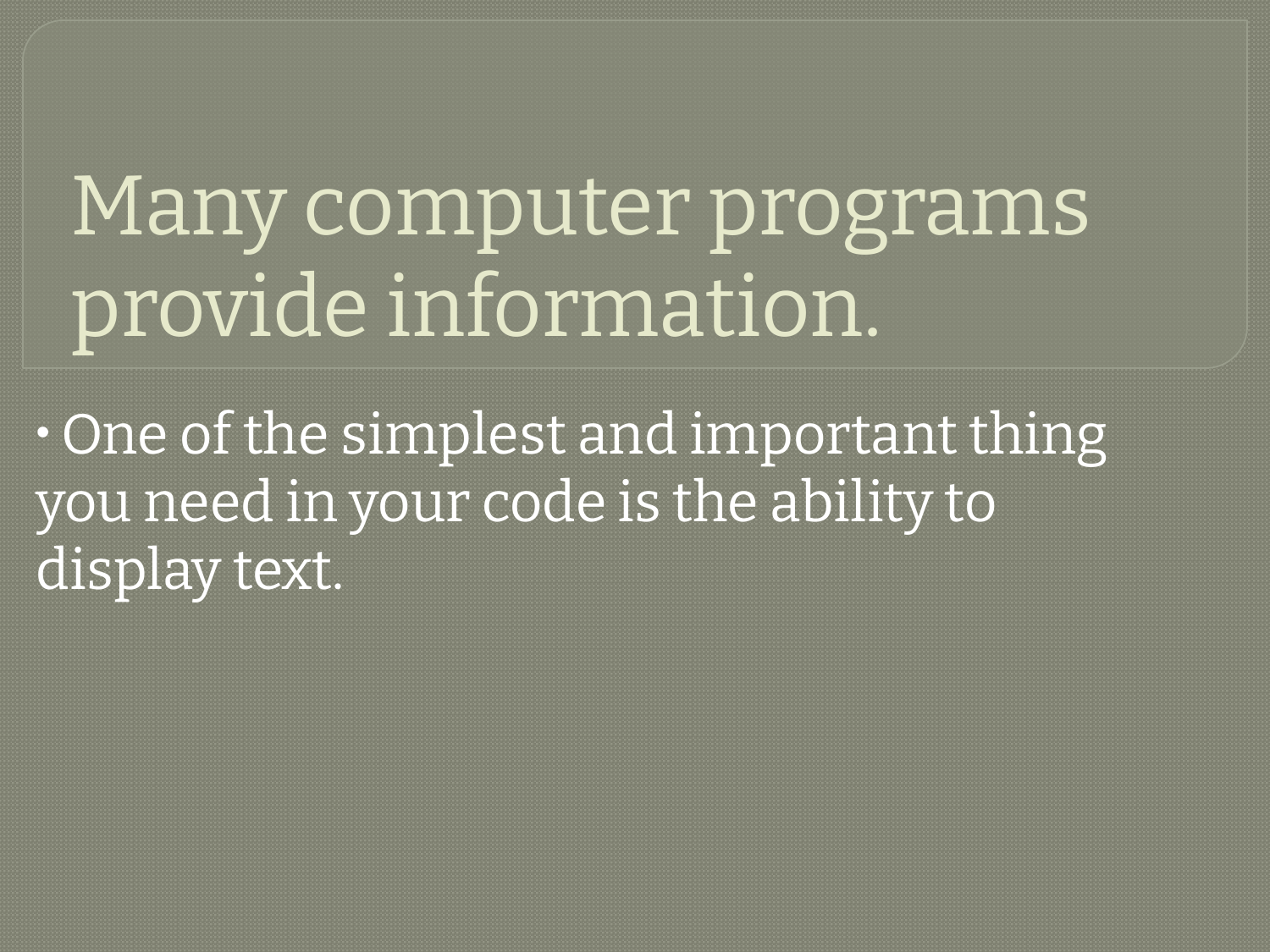

# Many computer programs provide information.
 One of the simplest and important thing you need in your code is the ability to display text.